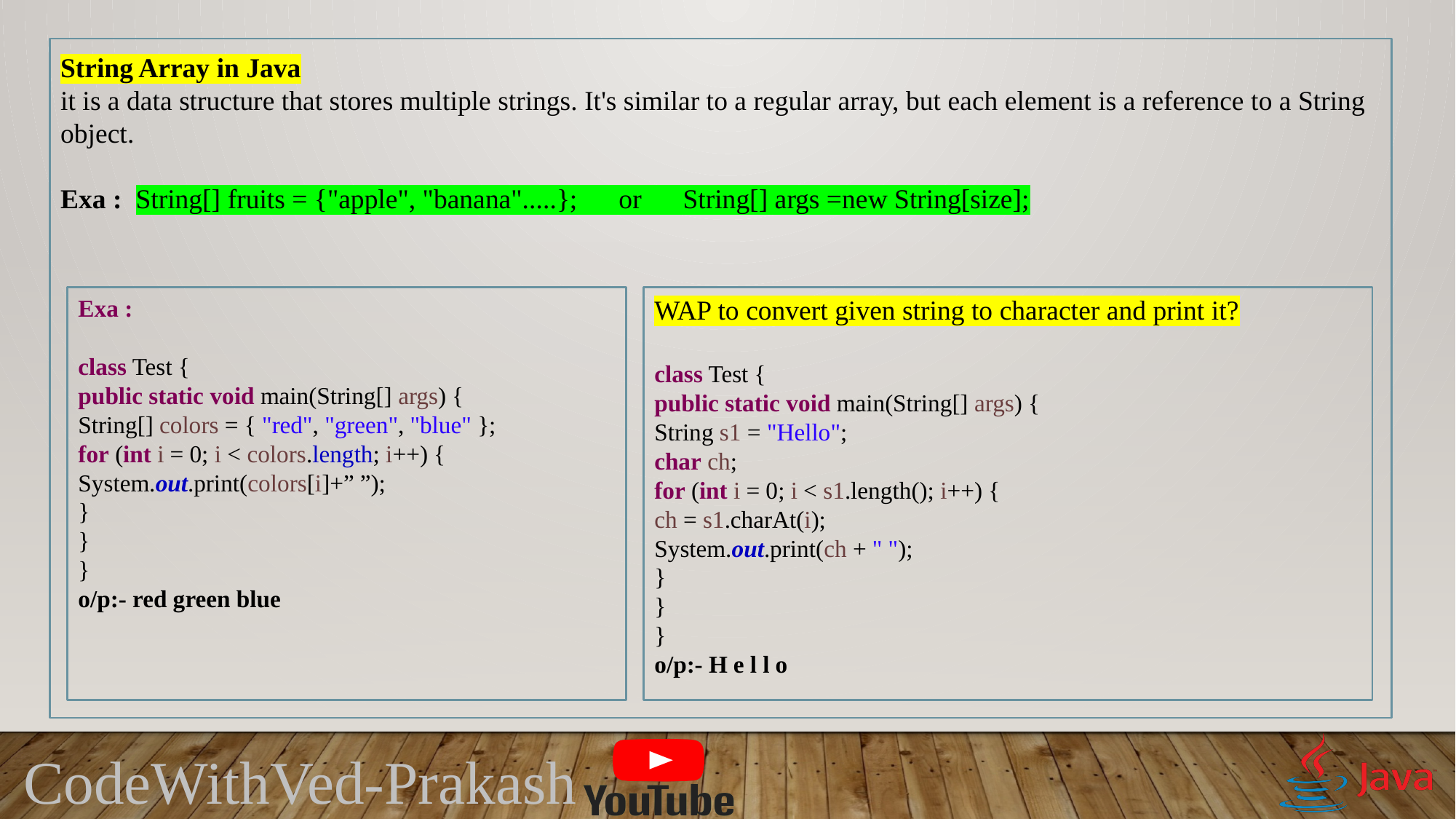

String Array in Java
it is a data structure that stores multiple strings. It's similar to a regular array, but each element is a reference to a String object.

Exa :  String[] fruits = {"apple", "banana".....};      or      String[] args =new String[size];

WAP to convert given string to character and print it?

class Test {
public static void main(String[] args) {
String s1 = "Hello";
char ch;
for (int i = 0; i < s1.length(); i++) {
ch = s1.charAt(i);
System.out.print(ch + " ");
}
}
}
o/p:- H e l l o
Exa :

class Test {
public static void main(String[] args) {
String[] colors = { "red", "green", "blue" };
for (int i = 0; i < colors.length; i++) {
System.out.print(colors[i]+” ”);
}
}
}
o/p:- red green blue